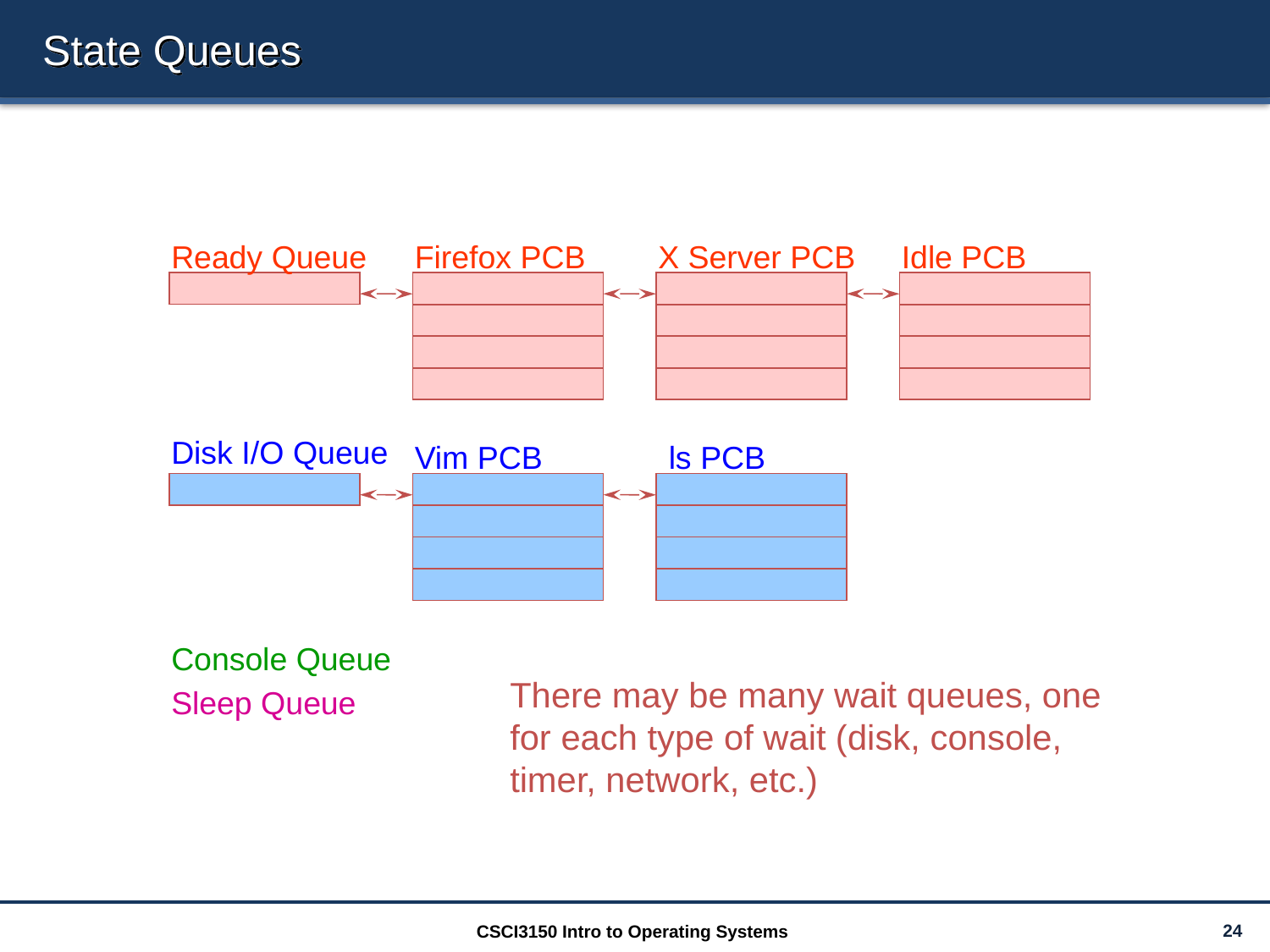

# State Queues
Ready Queue
Firefox PCB
X Server PCB
Idle PCB

Disk I/O Queue
Vim PCB
ls PCB

Console Queue

There may be many wait queues, one for each type of wait (disk, console, timer, network, etc.)
Sleep Queue
CSCI3150 Intro to Operating Systems
24